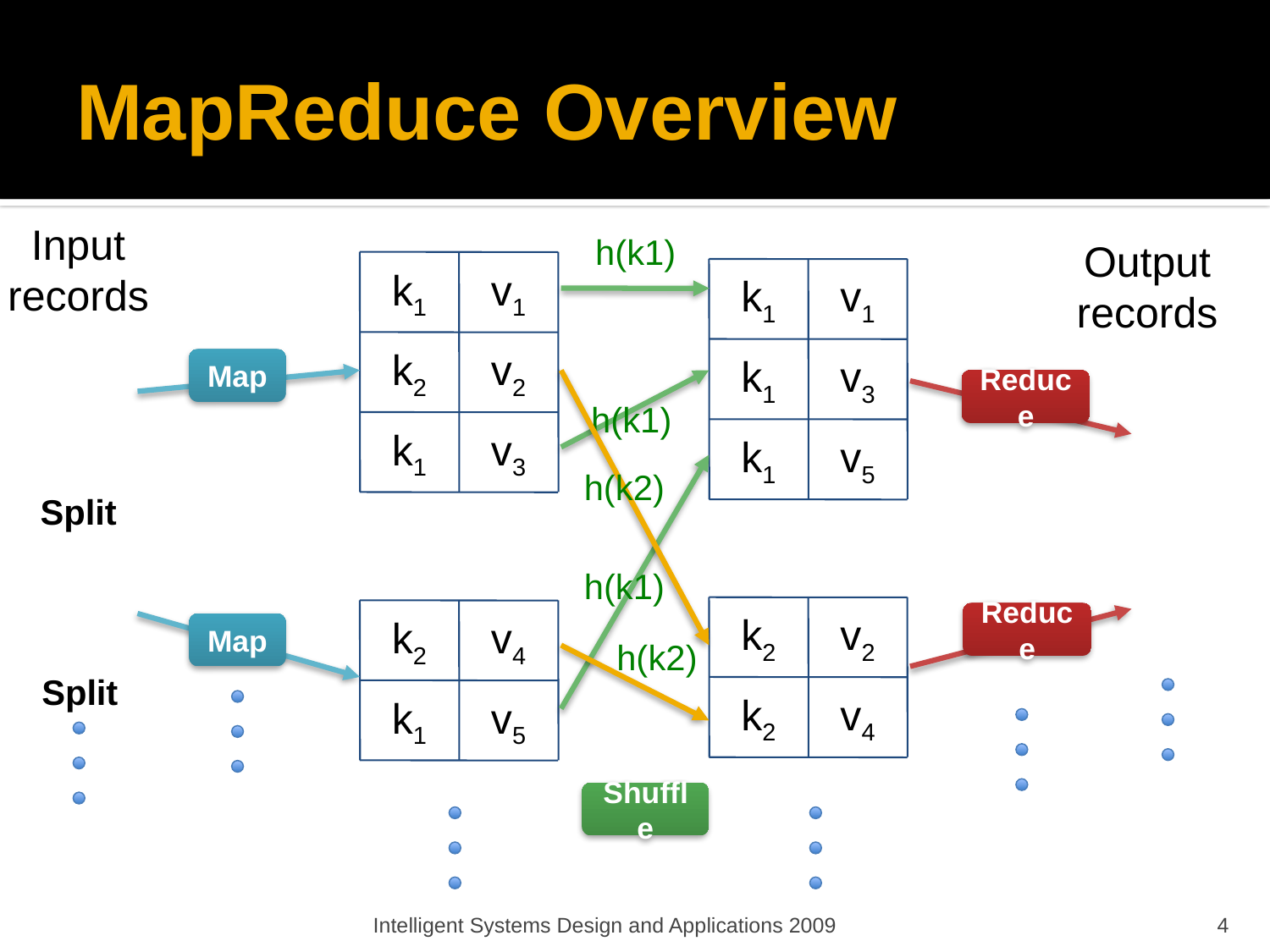

# MapReduce Overview
Input
records
h(k1)
h(k1)
h(k1)
Output
records
k1

v1

k2

v2
k1

v3

k1

v1

k1

v3
k1

v5

Map

Reduce
h(k2)
h(k2)

Split

k2

v2

k2

v4

k2

v4

k1

v5

Reduce
Map
Split

Shuffle

Intelligent Systems Design and Applications 2009
4